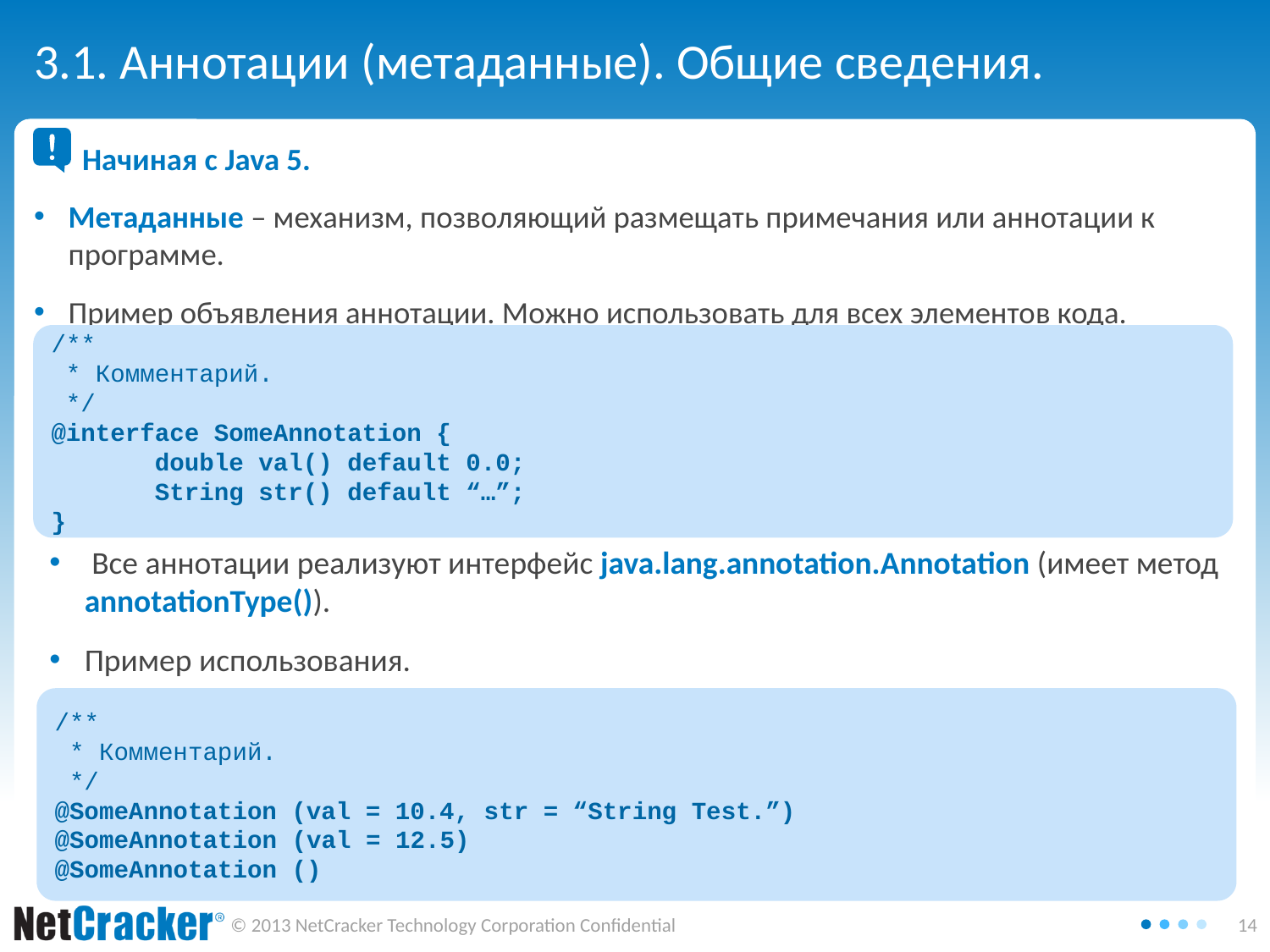

# 3.1. Аннотации (метаданные). Общие сведения.
  Начиная с Java 5.
Метаданные – механизм, позволяющий размещать примечания или аннотации к программе.
Пример объявления аннотации. Можно использовать для всех элементов кода.

/**
 * Комментарий.
 */
@interface SomeAnnotation {
       double val() default 0.0;
       String str() default “…”;
}
 Все аннотации реализуют интерфейс java.lang.annotation.Annotation (имеет метод annotationType()).
Пример использования.
/**
 * Комментарий.
 */
@SomeAnnotation (val = 10.4, str = “String Test.”)
@SomeAnnotation (val = 12.5)
@SomeAnnotation ()